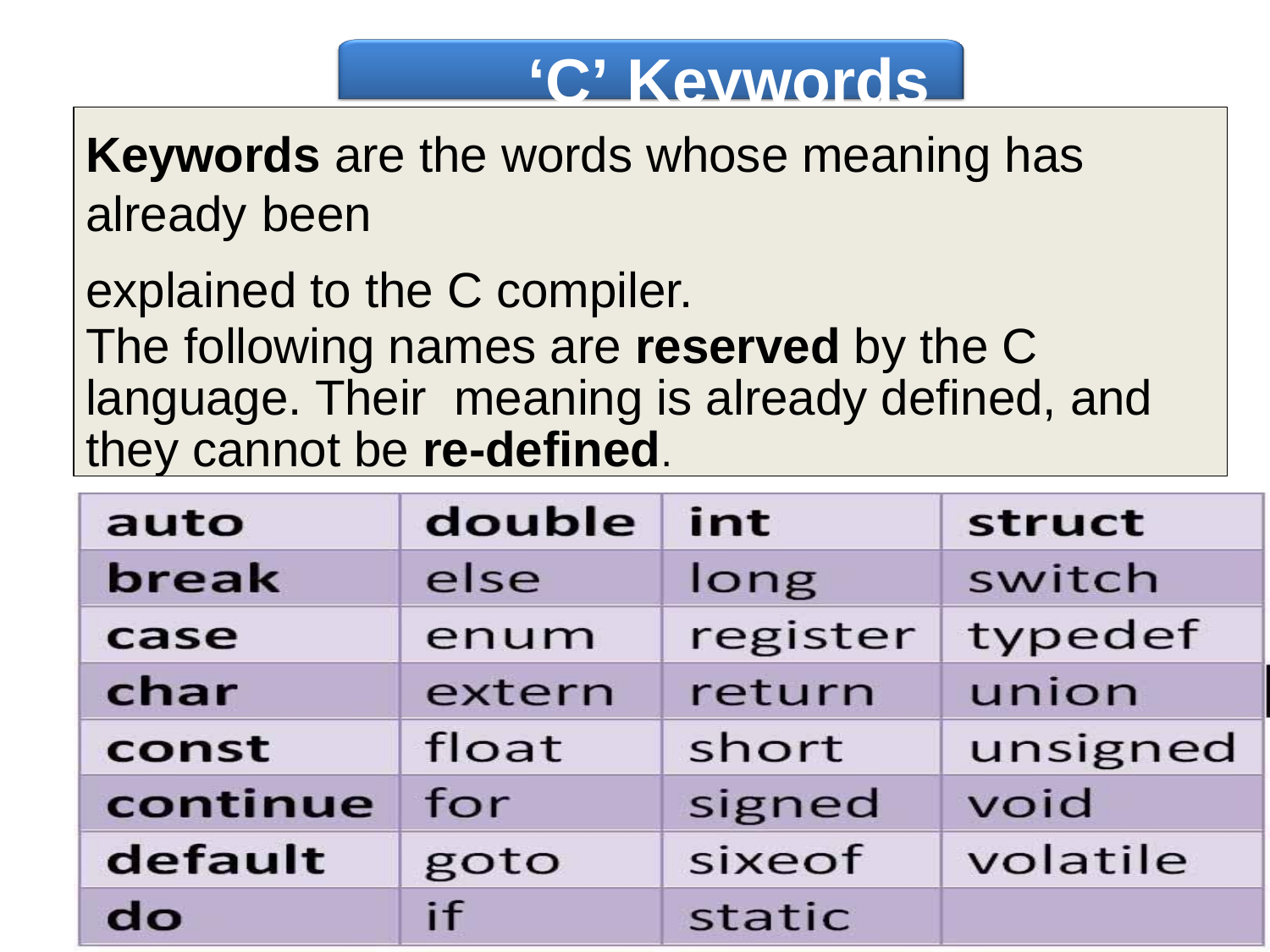

# ‘C’ Keywords
Keywords are the words whose meaning has already been
explained to the C compiler.
The following names are reserved by the C language. Their  meaning is already defined, and they cannot be re-defined.